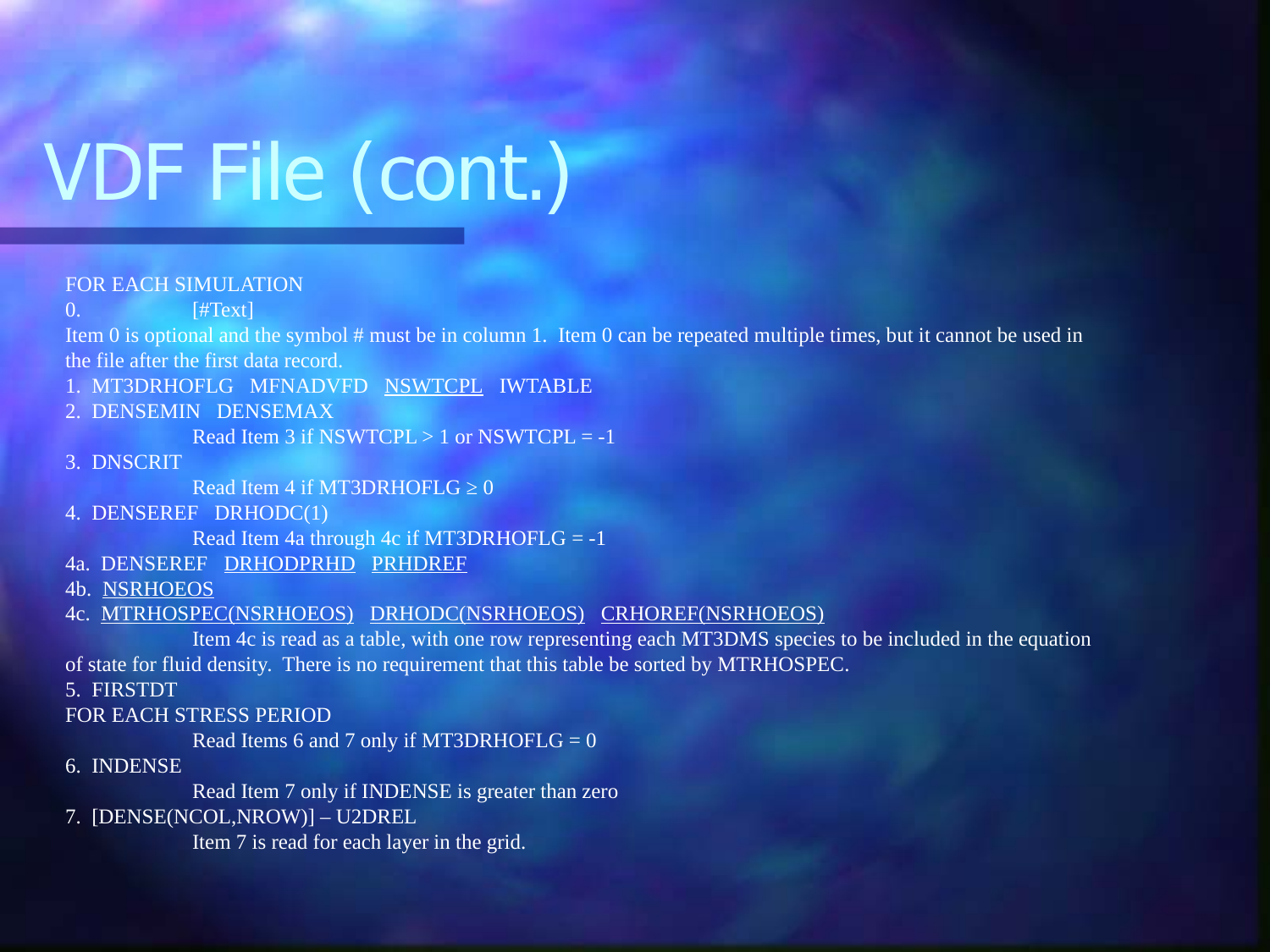

# VDF File (cont.)
FOR EACH SIMULATION
0.	[#Text]
Item 0 is optional and the symbol # must be in column 1.  Item 0 can be repeated multiple times, but it cannot be used in the file after the first data record.
1.  MT3DRHOFLG   MFNADVFD   NSWTCPL   IWTABLE
2.  DENSEMIN   DENSEMAX
	Read Item 3 if NSWTCPL > 1 or NSWTCPL = -1
3.  DNSCRIT
	Read Item 4 if MT3DRHOFLG ≥ 0
4.  DENSEREF   DRHODC(1)
	Read Item 4a through 4c if MT3DRHOFLG = -1
4a.  DENSEREF   DRHODPRHD   PRHDREF
4b.  NSRHOEOS
4c.  MTRHOSPEC(NSRHOEOS)   DRHODC(NSRHOEOS)   CRHOREF(NSRHOEOS)
	Item 4c is read as a table, with one row representing each MT3DMS species to be included in the equation of state for fluid density.  There is no requirement that this table be sorted by MTRHOSPEC.
5.  FIRSTDT
FOR EACH STRESS PERIOD
	Read Items 6 and 7 only if MT3DRHOFLG = 0
6.  INDENSE
	Read Item 7 only if INDENSE is greater than zero
7.  [DENSE(NCOL,NROW)] – U2DREL
	Item 7 is read for each layer in the grid.